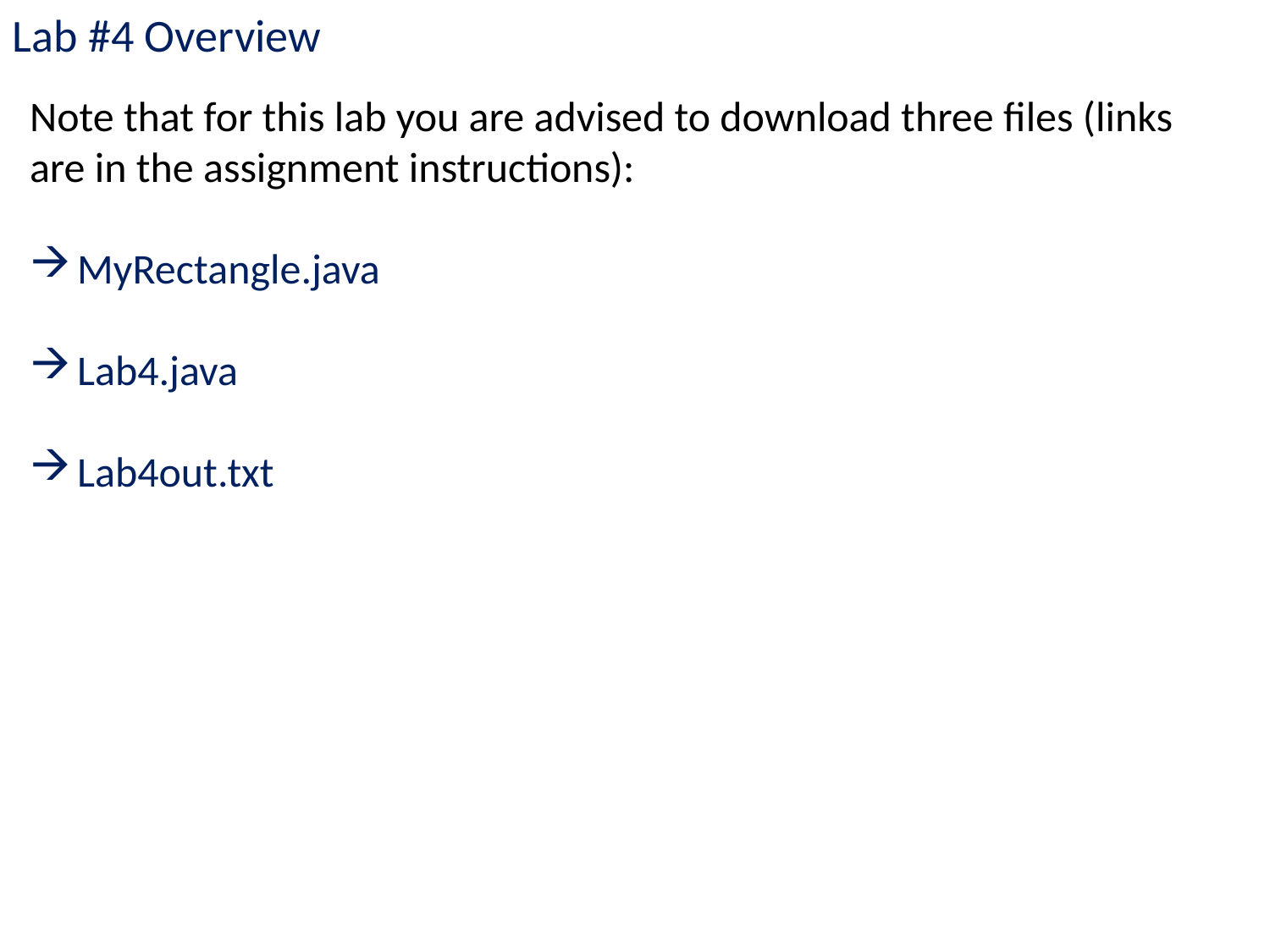

Lab #4 Overview
Note that for this lab you are advised to download three files (links are in the assignment instructions):

MyRectangle.java

Lab4.java

Lab4out.txt